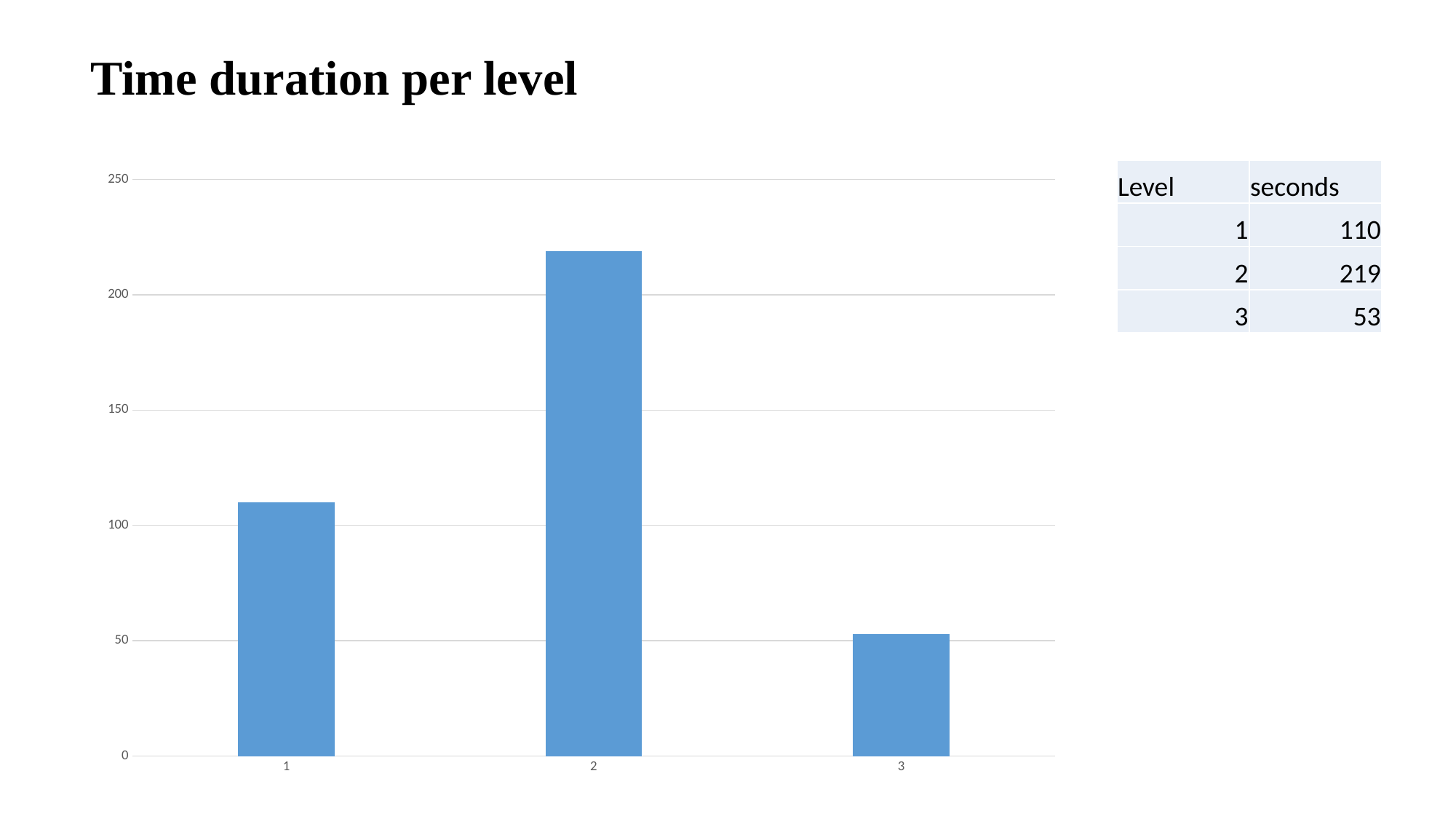

Time duration per level

### Chart

| Category |  |
|---|---|
| Level | seconds |
| --- | --- |
| 1 | 110 |
| 2 | 219 |
| 3 | 53 |